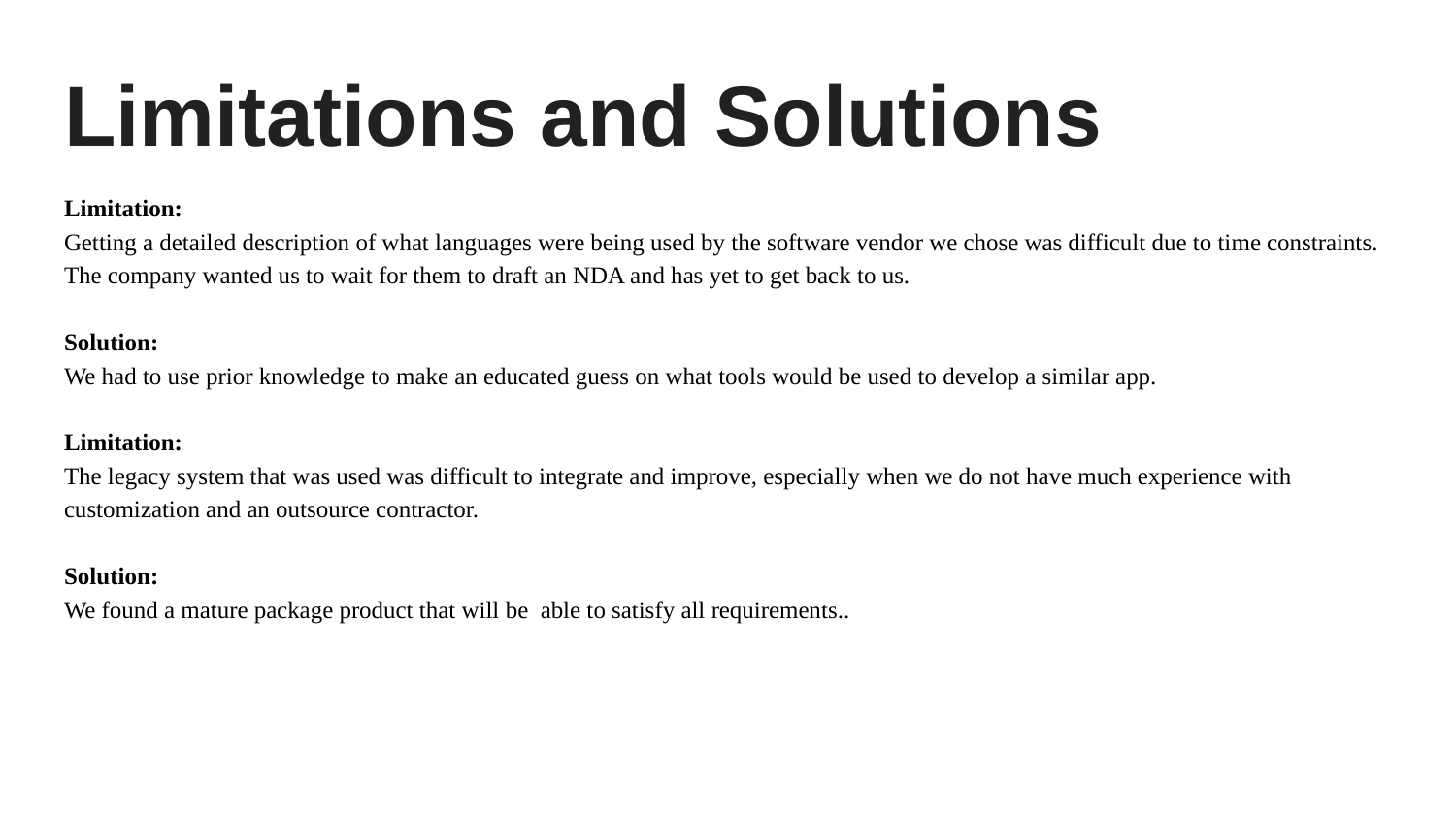

# Limitations and Solutions
Limitation:
Getting a detailed description of what languages were being used by the software vendor we chose was difficult due to time constraints. The company wanted us to wait for them to draft an NDA and has yet to get back to us.

Solution:
We had to use prior knowledge to make an educated guess on what tools would be used to develop a similar app.

Limitation:
The legacy system that was used was difficult to integrate and improve, especially when we do not have much experience with
customization and an outsource contractor.

Solution:
We found a mature package product that will be  able to satisfy all requirements..